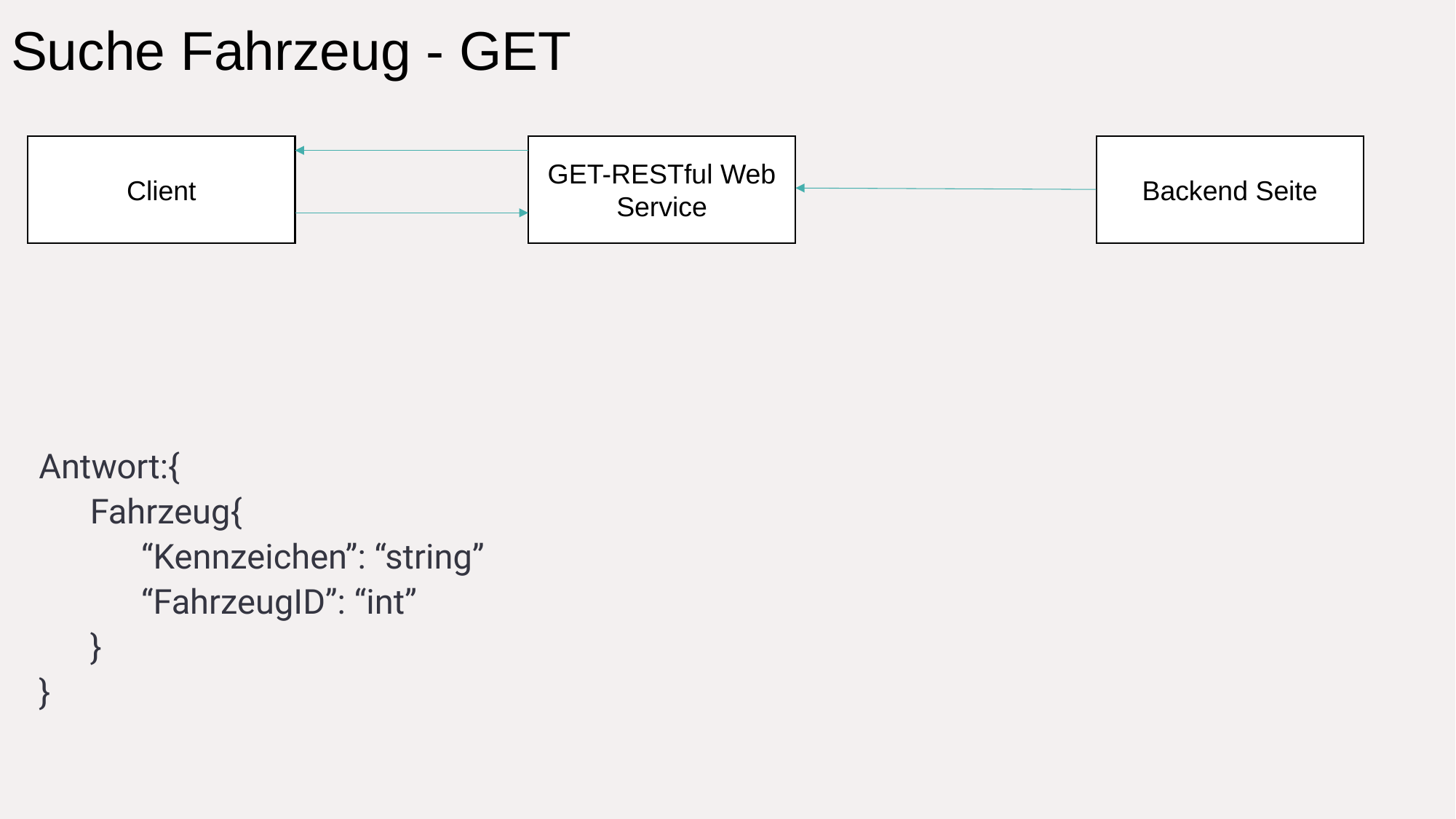

# Suche Fahrzeug - GET
Client
GET-RESTful Web Service
Backend Seite
Antwort:{
Fahrzeug{
	“Kennzeichen”: “string”
“FahrzeugID”: “int”
}
}